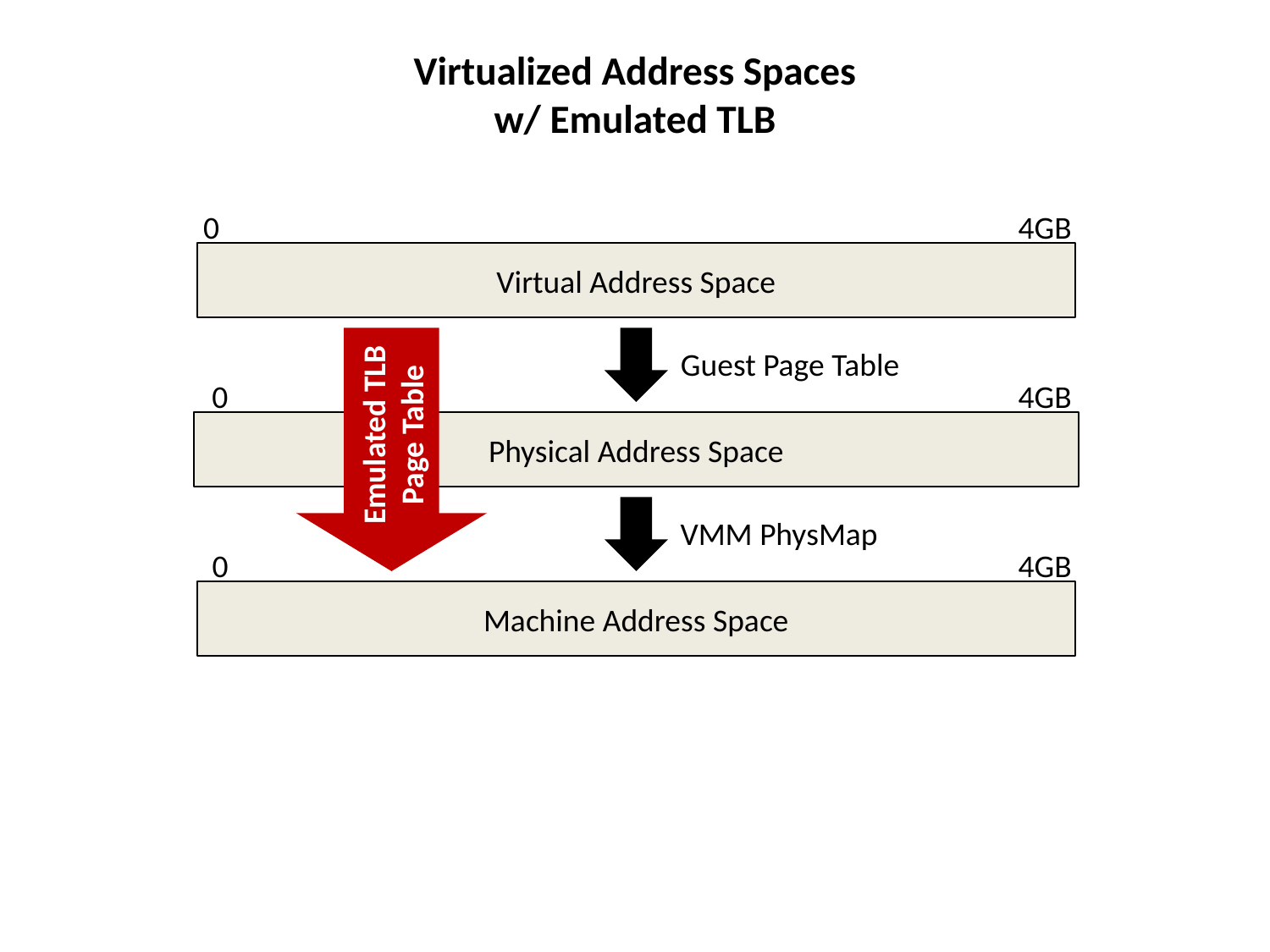

# Virtualized Address Spaces w/ Emulated TLB
0
4GB
Virtual Address Space
Emulated TLB
Page Table

Guest Page Table
0
4GB
Physical Address Space

VMM PhysMap
0
4GB
Machine Address Space